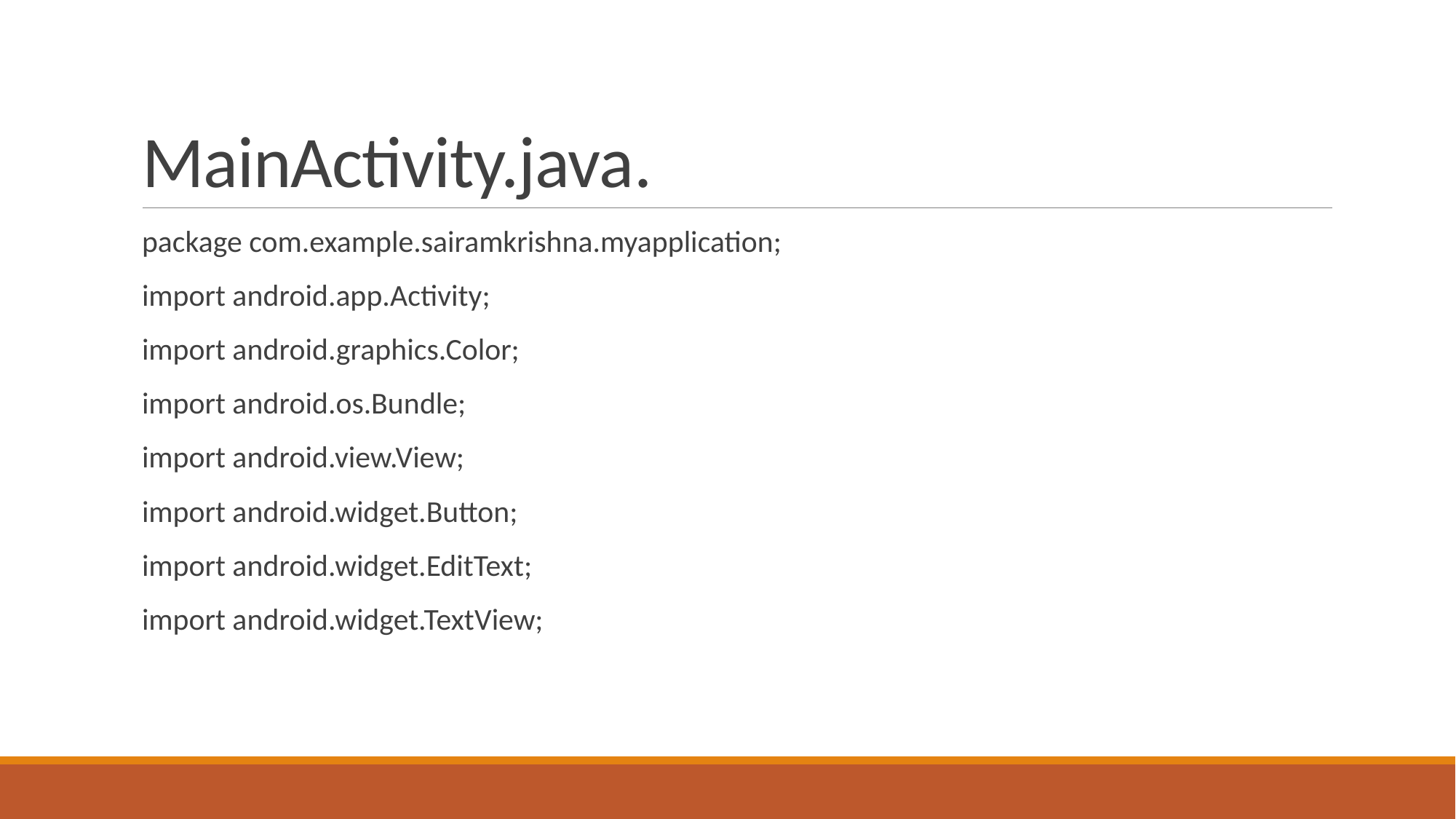

# MainActivity.java.
package com.example.sairamkrishna.myapplication;
import android.app.Activity;
import android.graphics.Color;
import android.os.Bundle;
import android.view.View;
import android.widget.Button;
import android.widget.EditText;
import android.widget.TextView;